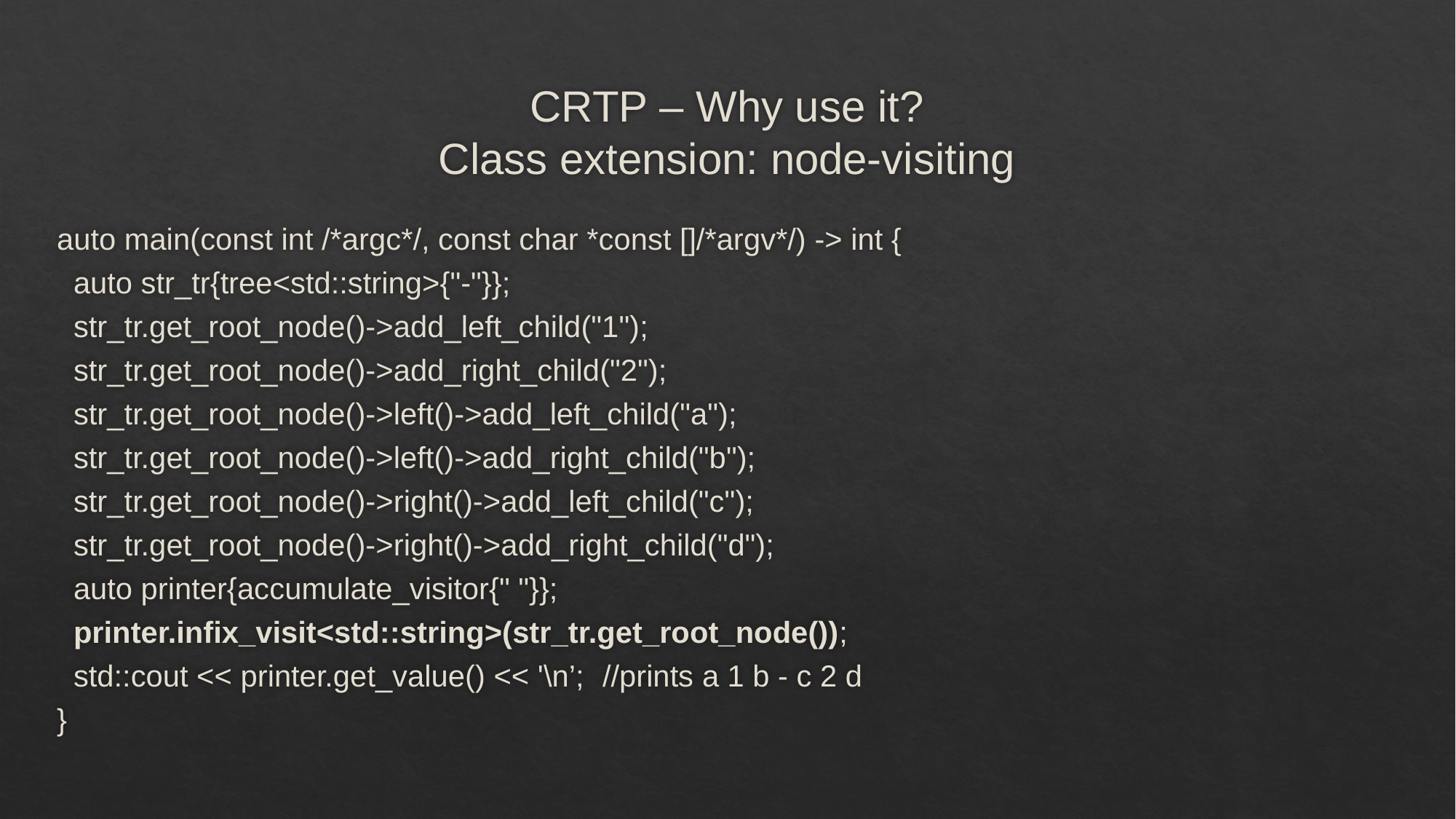

# CRTP – Why use it? Class extension: node-visiting
auto main(const int /*argc*/, const char *const []/*argv*/) -> int {
  auto str_tr{tree<std::string>{"-"}};
  str_tr.get_root_node()->add_left_child("1");
  str_tr.get_root_node()->add_right_child("2");
  str_tr.get_root_node()->left()->add_left_child("a");
  str_tr.get_root_node()->left()->add_right_child("b");
  str_tr.get_root_node()->right()->add_left_child("c");
  str_tr.get_root_node()->right()->add_right_child("d");
  auto printer{accumulate_visitor{" "}};
  printer.infix_visit<std::string>(str_tr.get_root_node());
  std::cout << printer.get_value() << '\n’;	//prints a 1 b - c 2 d
}